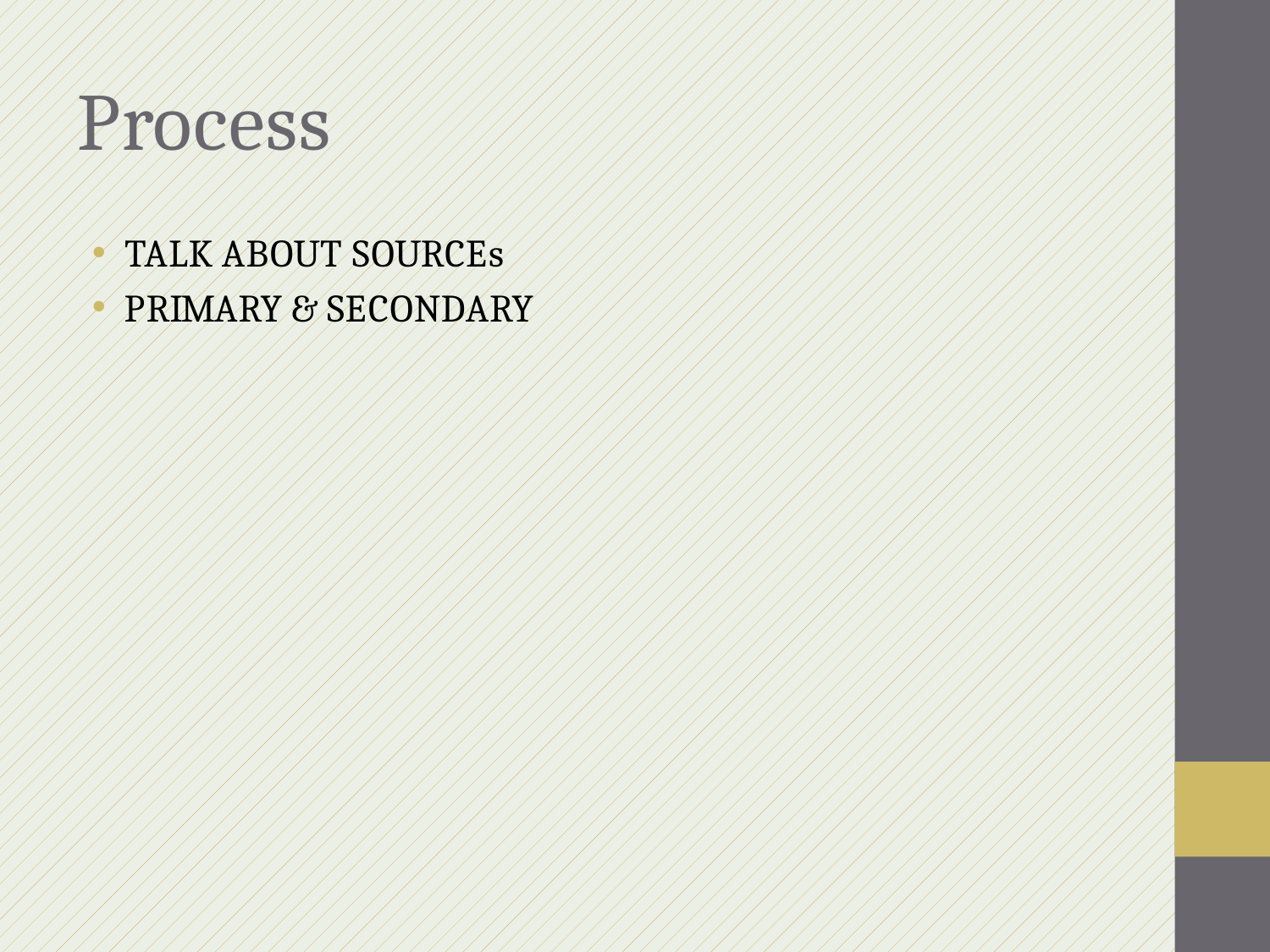

# Process
TALK ABOUT SOURCEs
PRIMARY & SECONDARY